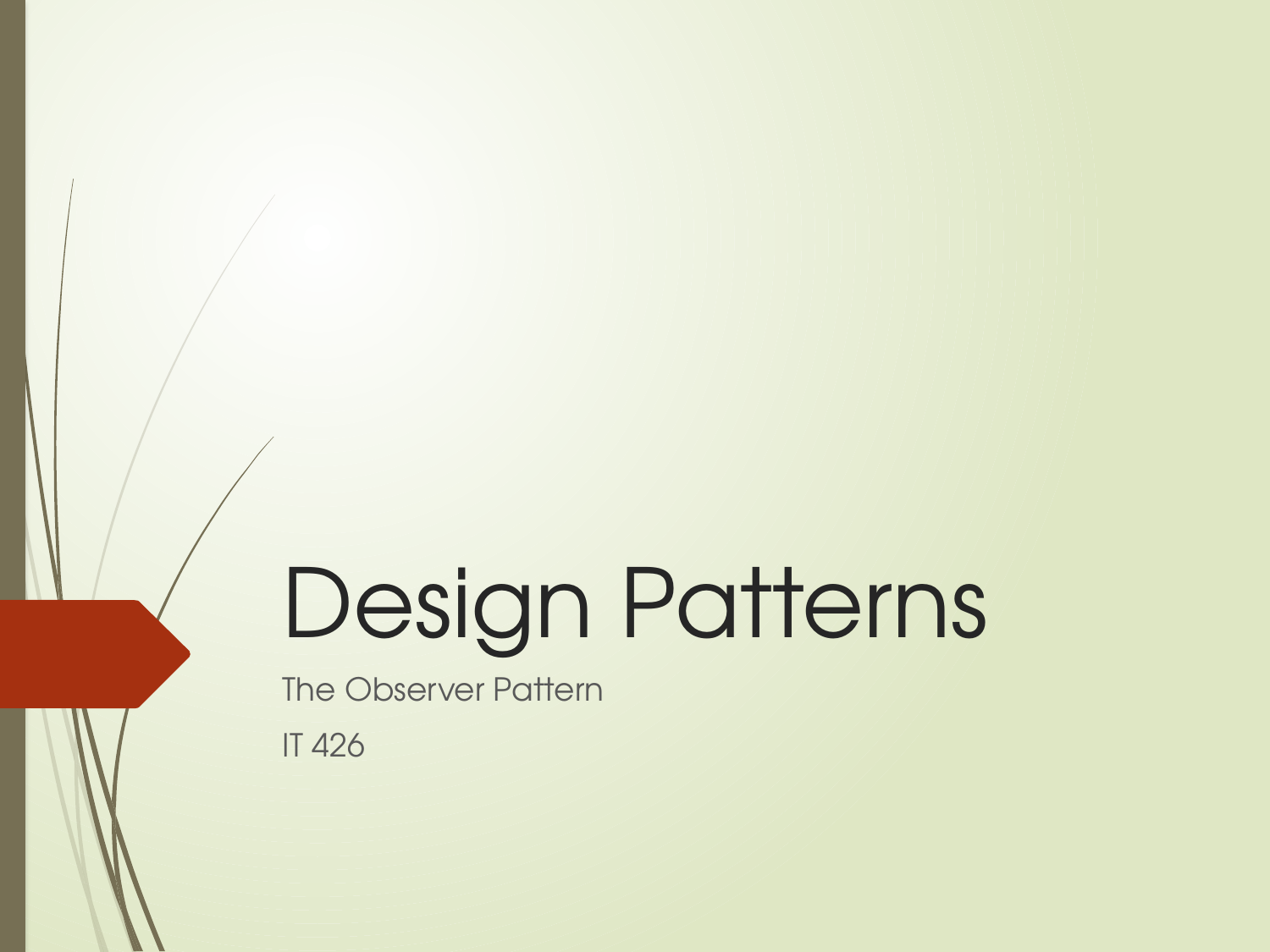

# Design Patterns
The Observer Pattern
IT 426